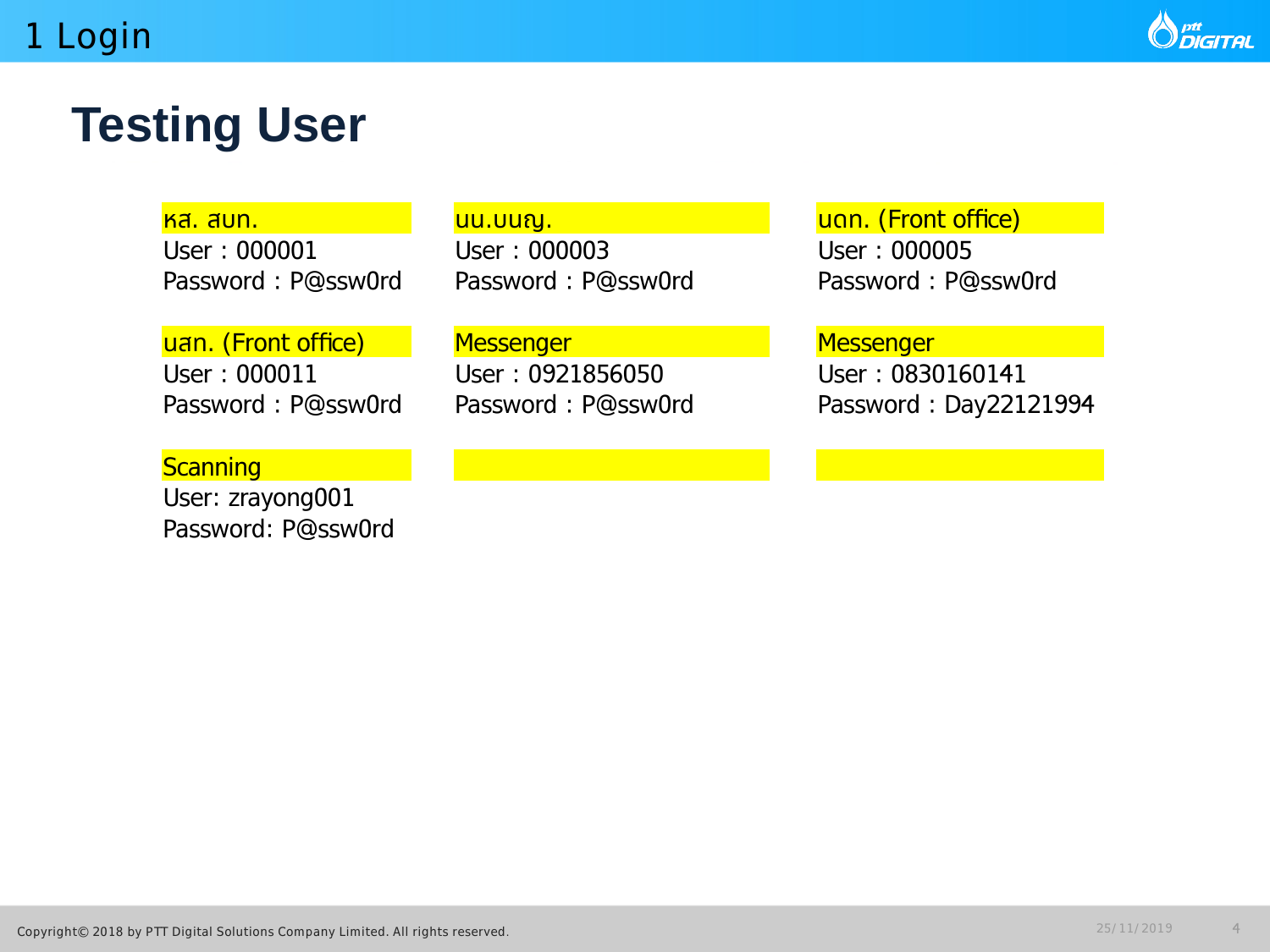

1 Login
Testing User
| หส. สบท. |  | นน.บนญ. |  | นดท. (Front office) |
| --- | --- | --- | --- | --- |
| User : 000001 |  | User : 000003 |  | User : 000005 |
| Password : P@ssw0rd |  | Password : P@ssw0rd |  | Password : P@ssw0rd |
|  |  |  |  |  |
| นสท. (Front office) |  | Messenger |  | Messenger |
| User : 000011 |  | User : 0921856050 |  | User : 0830160141 |
| Password : P@ssw0rd |  | Password : P@ssw0rd |  | Password : Day22121994 |
|  |  |  |  |  |
| Scanning |  |  |  |  |
| User: zrayong001 |  |  |  |  |
| Password: P@ssw0rd |  |  |  |  |
|  |  |  |  |  |

25/11/2019
4